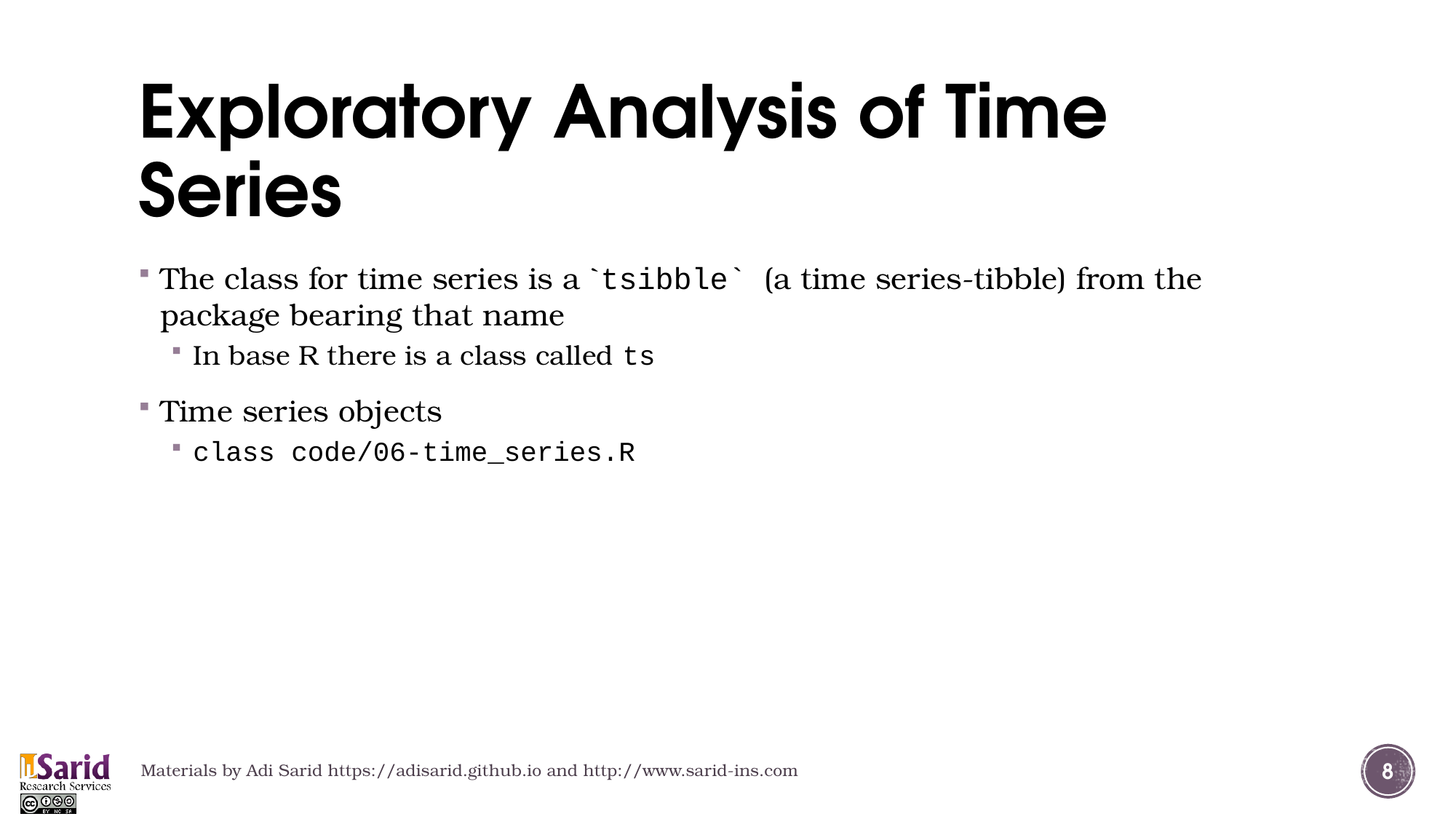

# Exploratory Analysis of Time Series
The class for time series is a `tsibble` (a time series-tibble) from the package bearing that name
In base R there is a class called ts
Time series objects
class code/06-time_series.R
Materials by Adi Sarid https://adisarid.github.io and http://www.sarid-ins.com
8